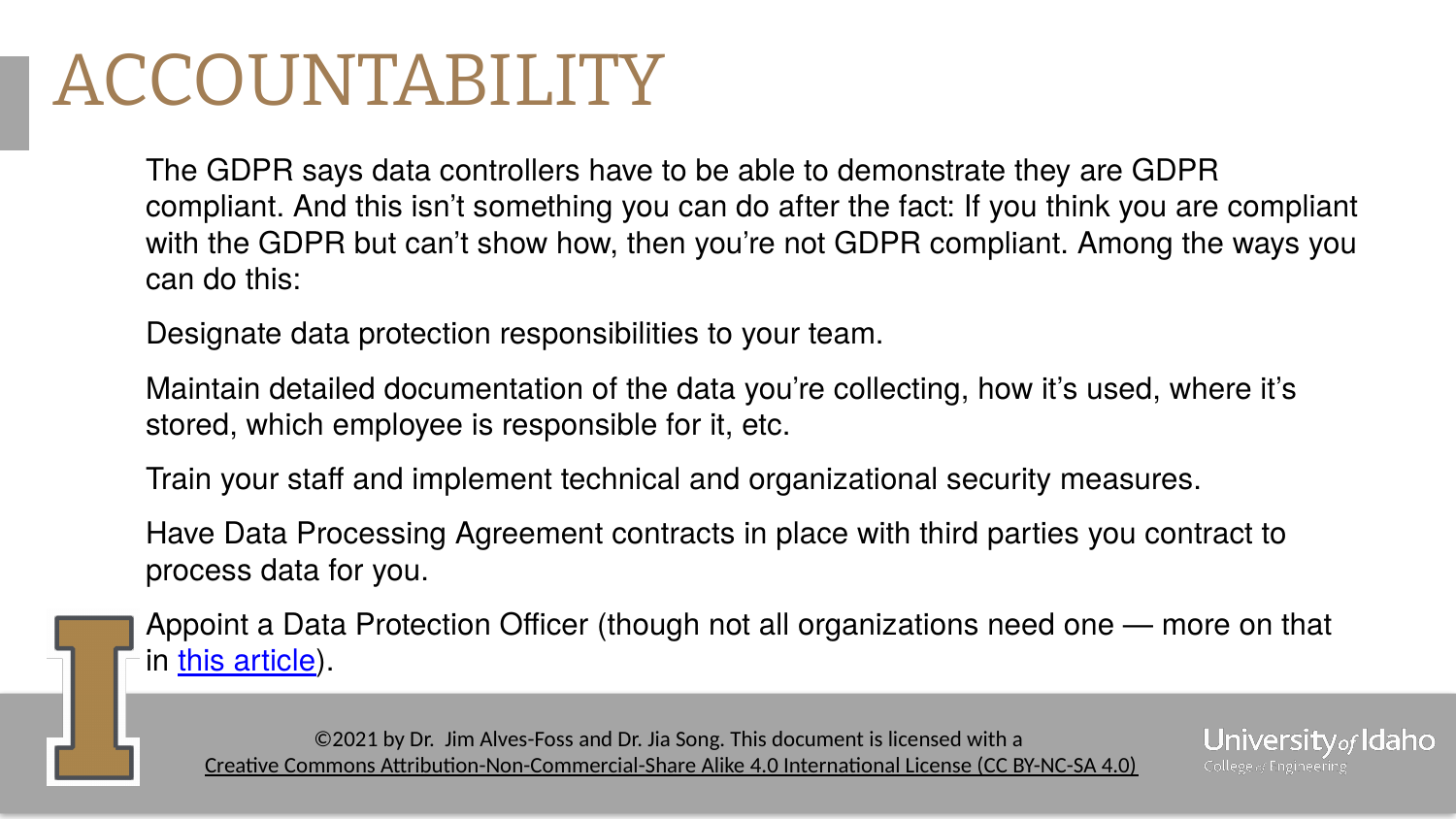

# ACCOUNTABILITY
The GDPR says data controllers have to be able to demonstrate they are GDPR compliant. And this isn’t something you can do after the fact: If you think you are compliant with the GDPR but can’t show how, then you’re not GDPR compliant. Among the ways you can do this:
Designate data protection responsibilities to your team.
Maintain detailed documentation of the data you’re collecting, how it’s used, where it’s stored, which employee is responsible for it, etc.
Train your staff and implement technical and organizational security measures.
Have Data Processing Agreement contracts in place with third parties you contract to process data for you.
Appoint a Data Protection Officer (though not all organizations need one — more on that in this article).